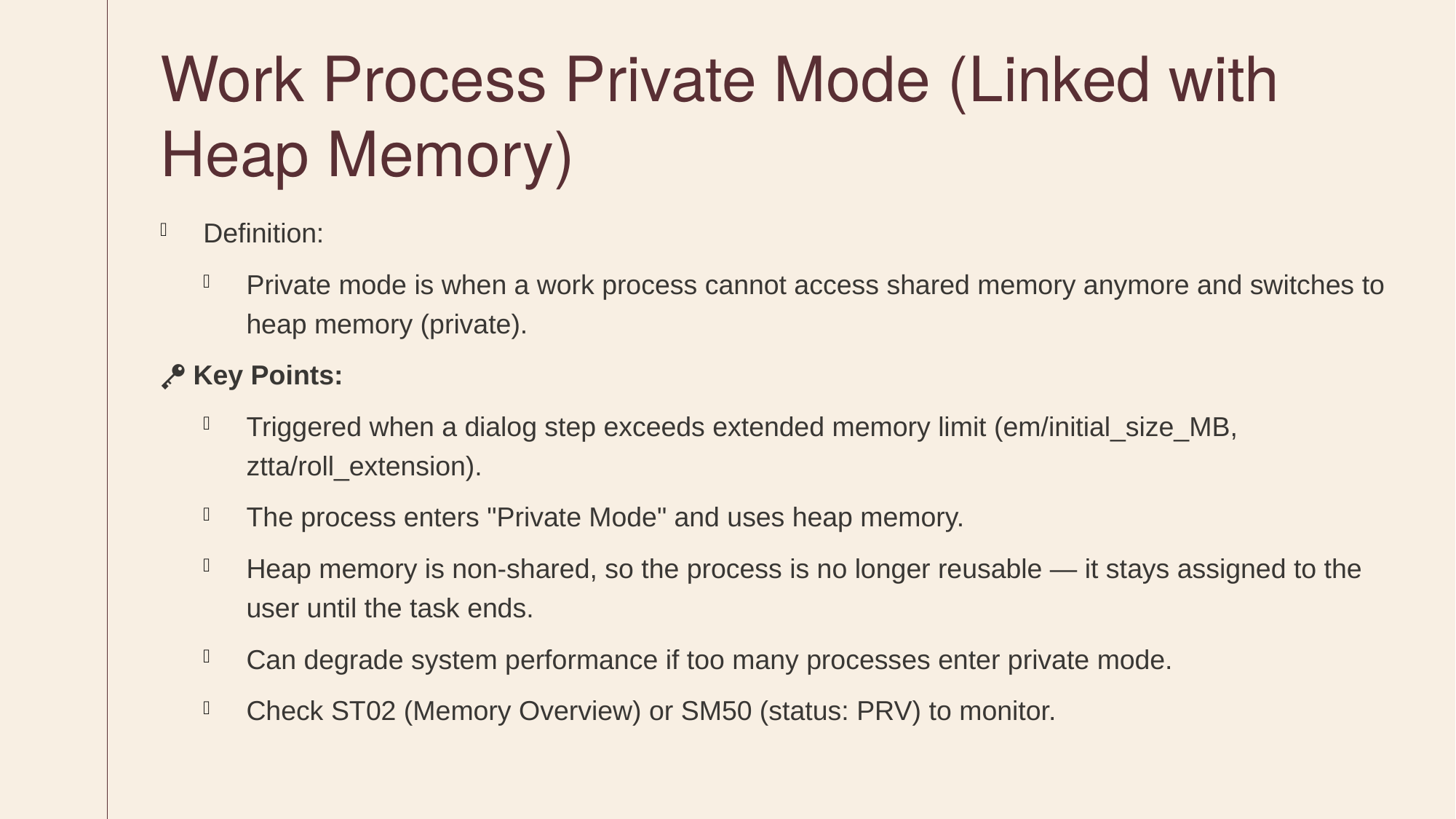

# Work Process Private Mode (Linked with Heap Memory)
Definition:
Private mode is when a work process cannot access shared memory anymore and switches to heap memory (private).
🔑 Key Points:
Triggered when a dialog step exceeds extended memory limit (em/initial_size_MB, ztta/roll_extension).
The process enters "Private Mode" and uses heap memory.
Heap memory is non-shared, so the process is no longer reusable — it stays assigned to the user until the task ends.
Can degrade system performance if too many processes enter private mode.
Check ST02 (Memory Overview) or SM50 (status: PRV) to monitor.